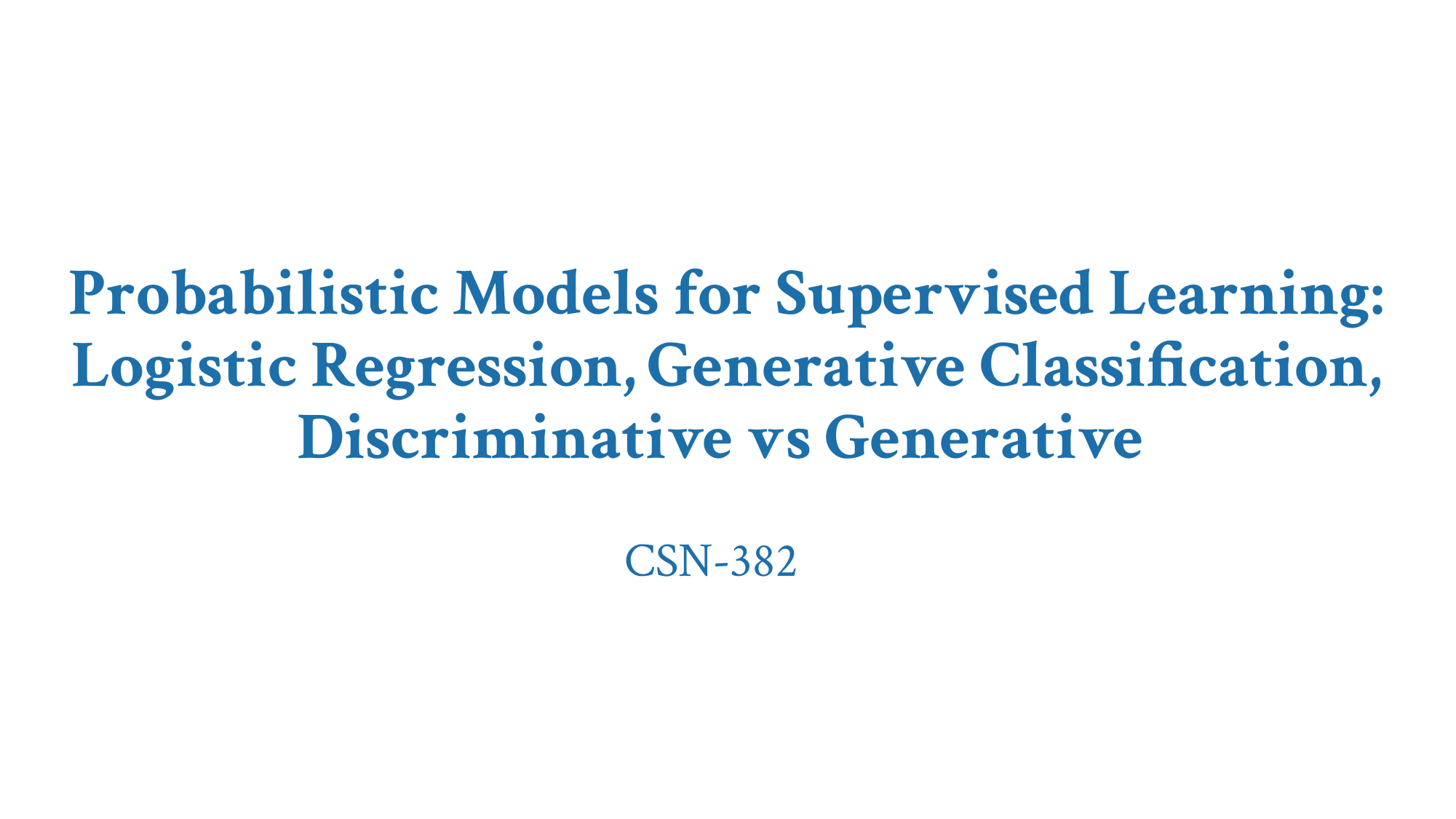

# Probabilistic Models for Supervised Learning: Logistic Regression, Generative Classification, Discriminative vs Generative
CSN-382